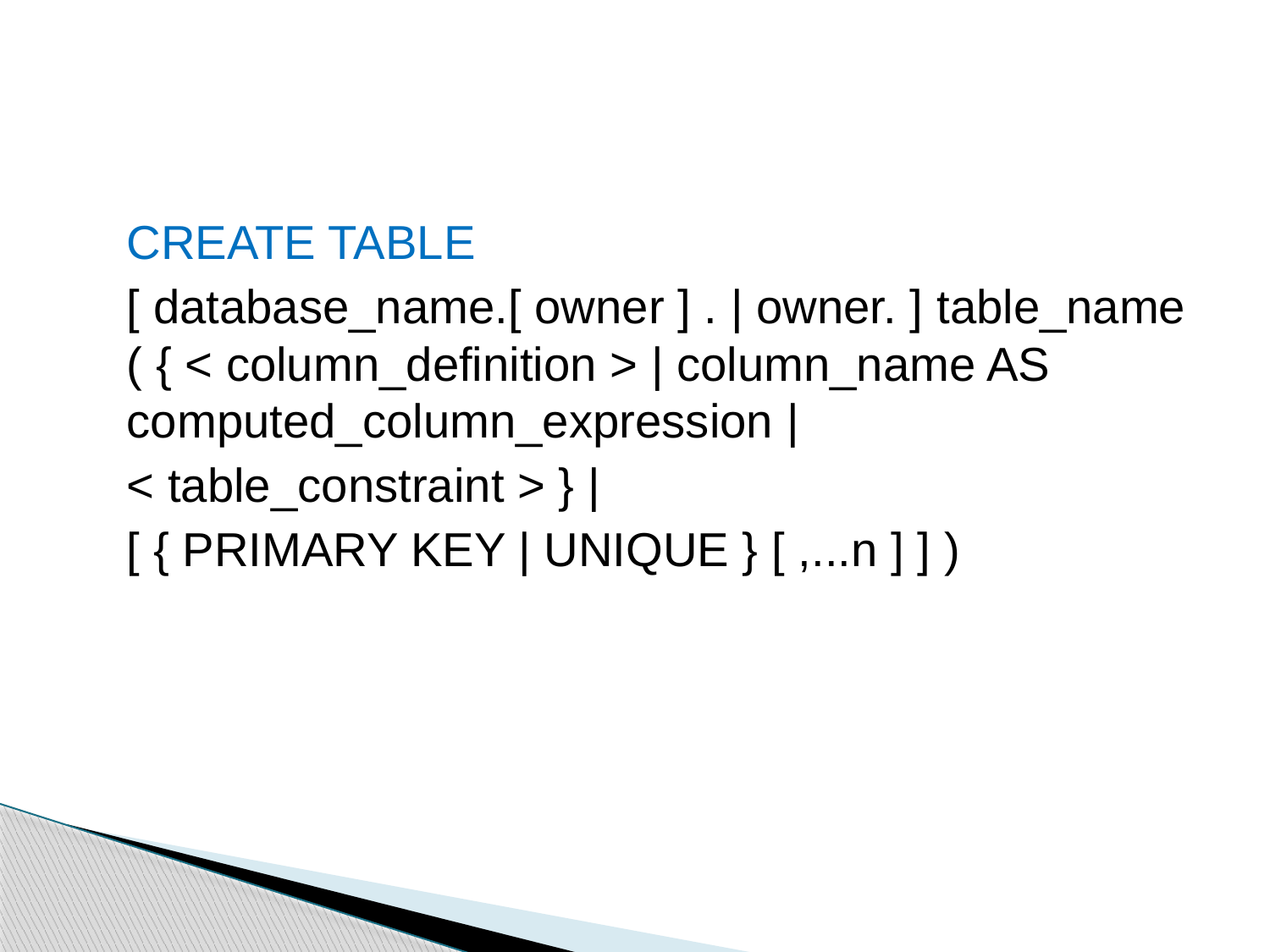

#
	CREATE TABLE
	[ database_name.[ owner ] . | owner. ] table_name ( { < column_definition > | column_name AS computed_column_expression |
	< table_constraint > } |
	[ { PRIMARY KEY | UNIQUE } [ ,...n ] ] )